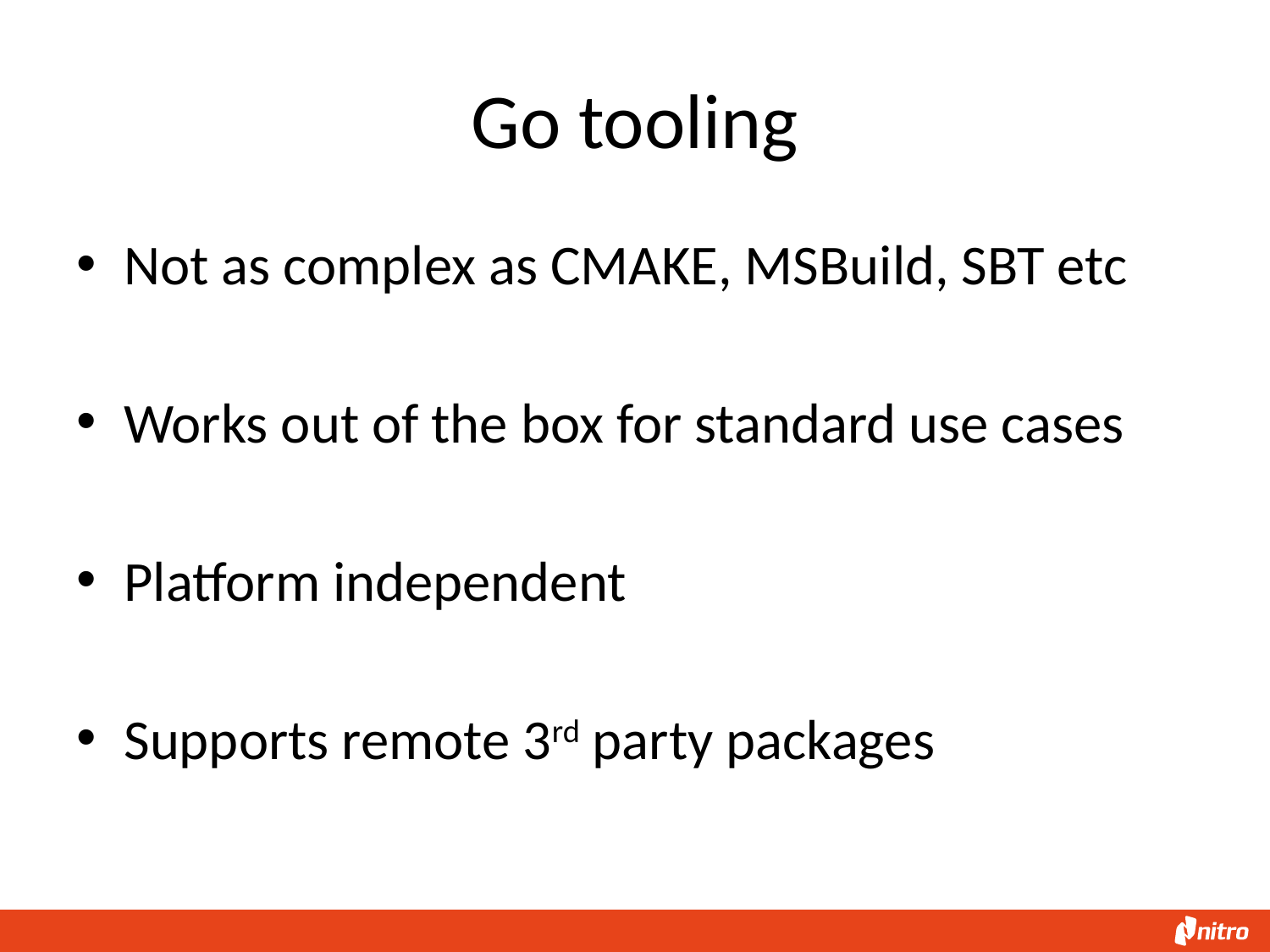

# Go tooling
Not as complex as CMAKE, MSBuild, SBT etc

Works out of the box for standard use cases

Platform independent

Supports remote 3rd party packages